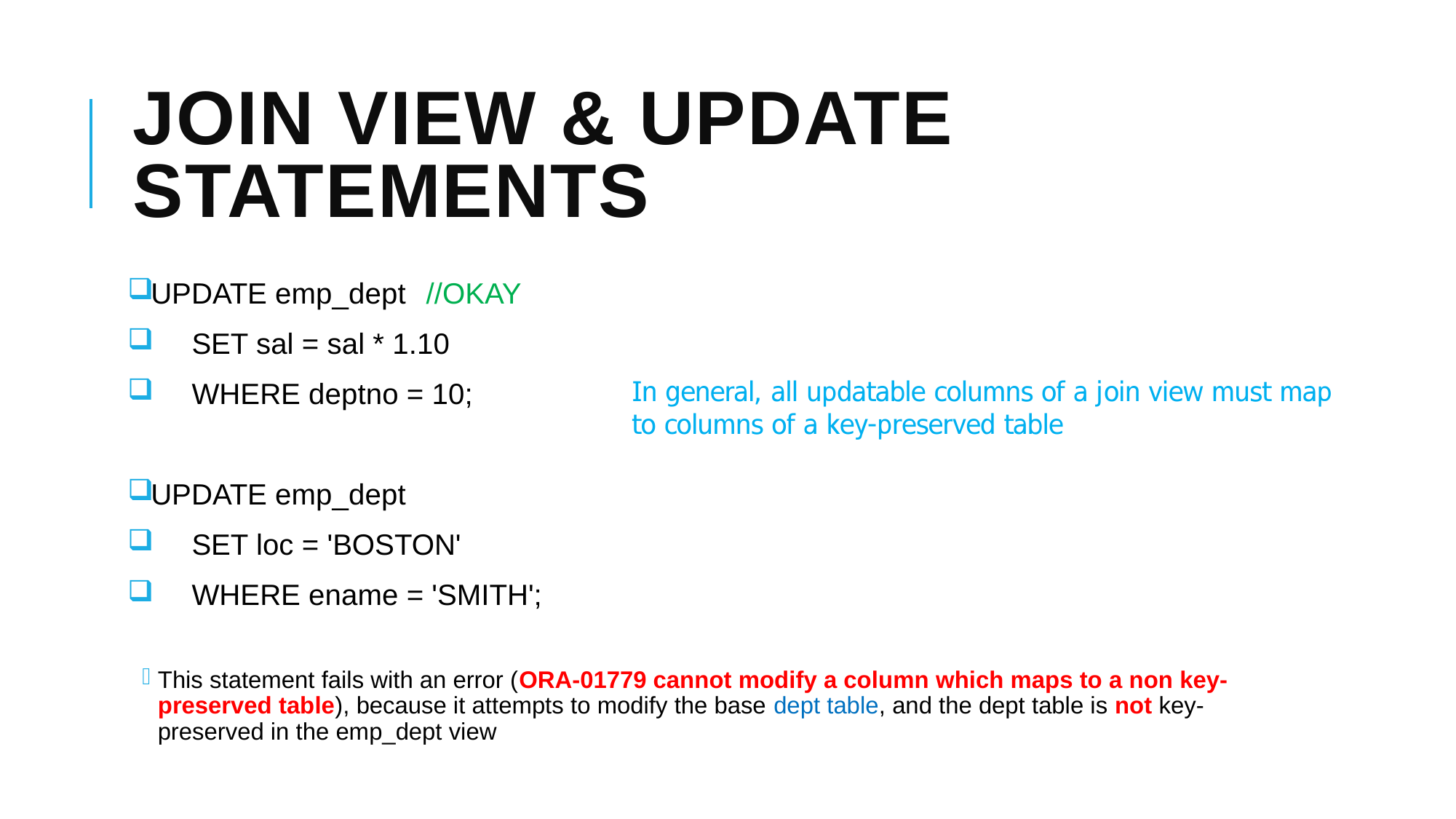

# Join view & UPDATE Statements
UPDATE emp_dept	//OKAY
     SET sal = sal * 1.10
     WHERE deptno = 10;

UPDATE emp_dept
     SET loc = 'BOSTON'
     WHERE ename = 'SMITH';

This statement fails with an error (ORA-01779 cannot modify a column which maps to a non key-preserved table), because it attempts to modify the base dept table, and the dept table is not key-preserved in the emp_dept view
In general, all updatable columns of a join view must map to columns of a key-preserved table